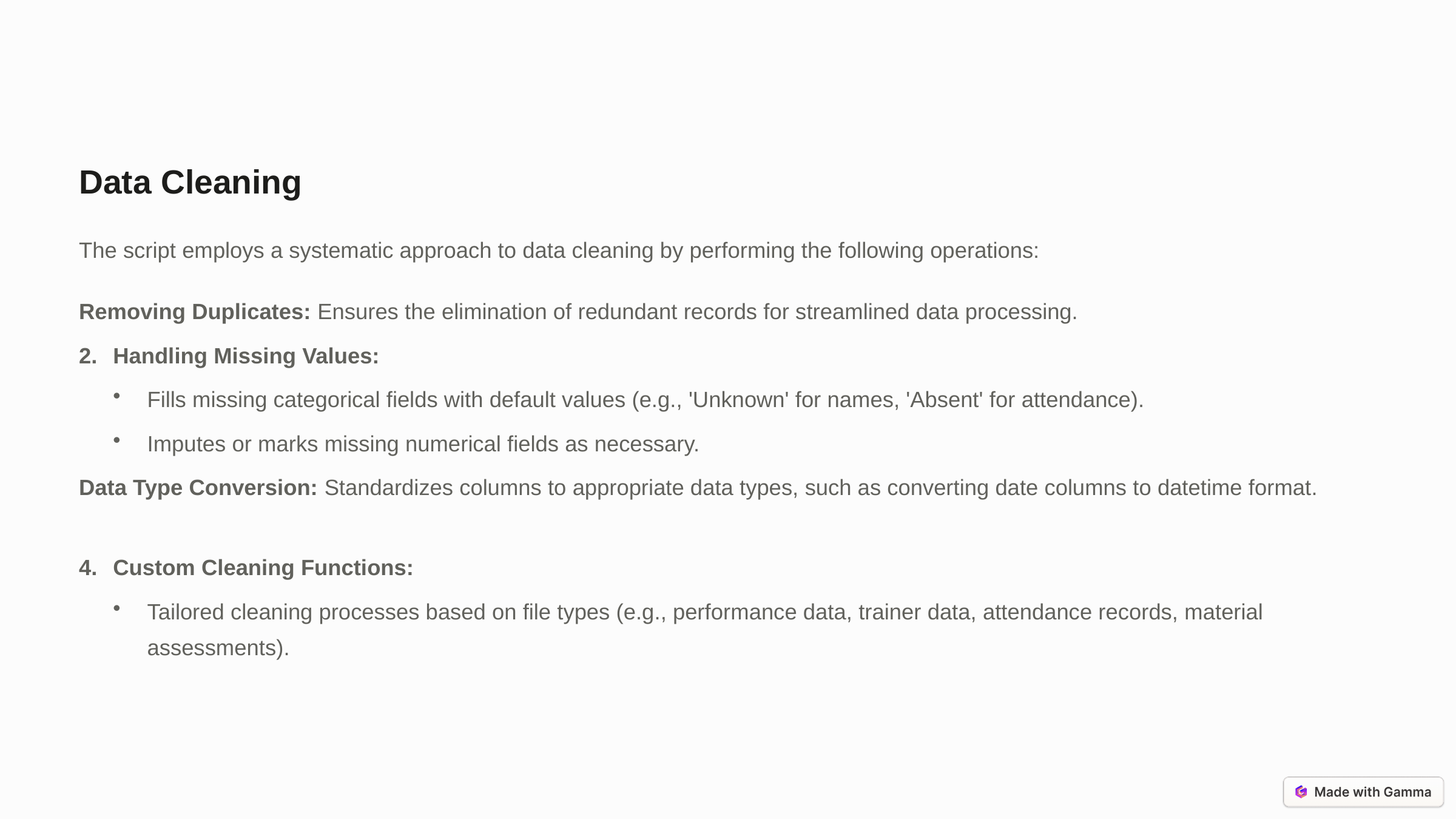

Data Cleaning
The script employs a systematic approach to data cleaning by performing the following operations:
Removing Duplicates: Ensures the elimination of redundant records for streamlined data processing.
Handling Missing Values:
Fills missing categorical fields with default values (e.g., 'Unknown' for names, 'Absent' for attendance).
Imputes or marks missing numerical fields as necessary.
Data Type Conversion: Standardizes columns to appropriate data types, such as converting date columns to datetime format.
Custom Cleaning Functions:
Tailored cleaning processes based on file types (e.g., performance data, trainer data, attendance records, material assessments).